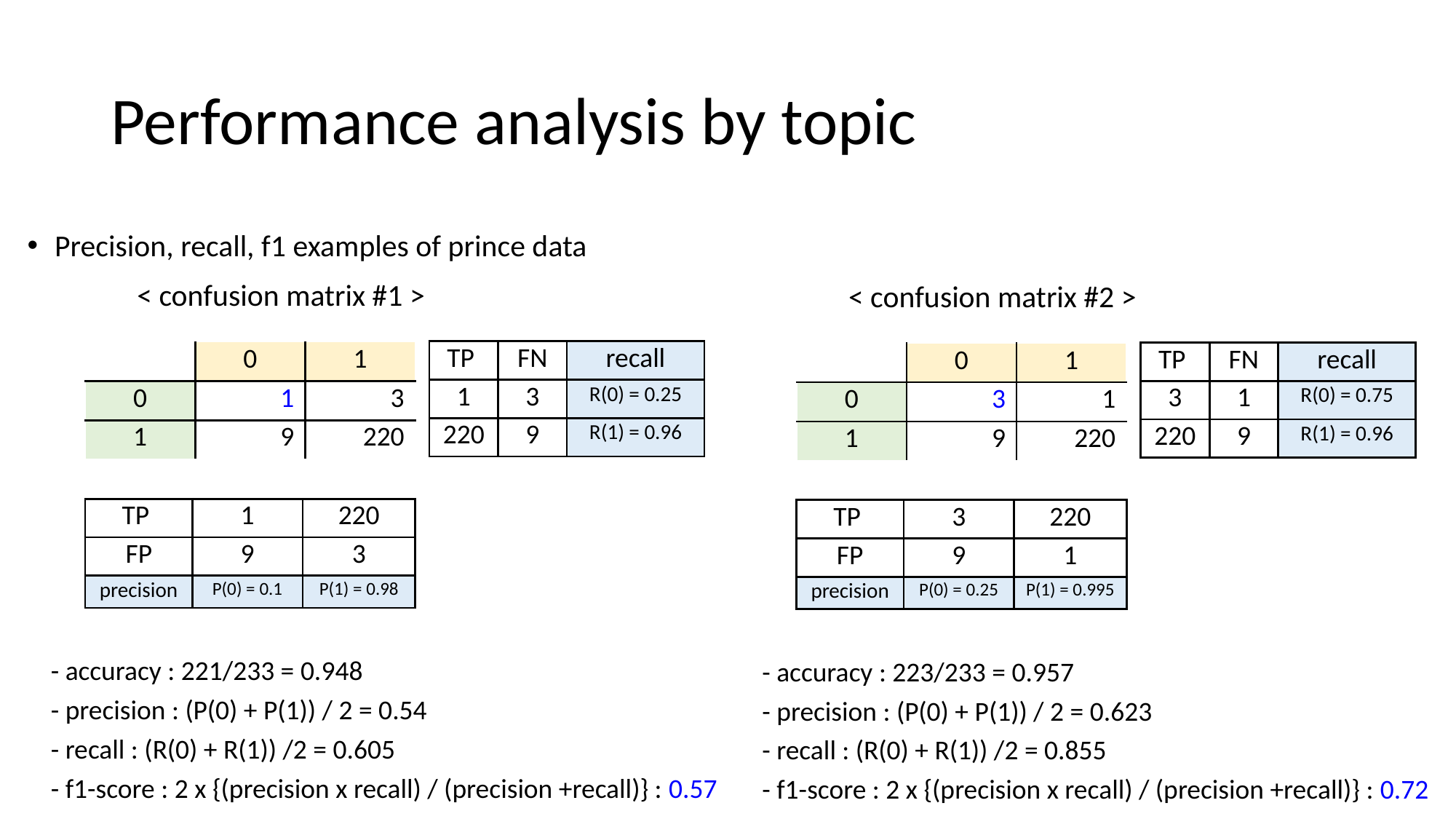

# Performance analysis by topic
Precision, recall, f1 examples of prince data
< confusion matrix #1 >
< confusion matrix #2 >
| TP | FN | recall |
| --- | --- | --- |
| 1 | 3 | R(0) = 0.25 |
| 220 | 9 | R(1) = 0.96 |
|  | 0 | 1 |
| --- | --- | --- |
| 0 | 1 | 3 |
| 1 | 9 | 220 |
| TP | FN | recall |
| --- | --- | --- |
| 3 | 1 | R(0) = 0.75 |
| 220 | 9 | R(1) = 0.96 |
|  | 0 | 1 |
| --- | --- | --- |
| 0 | 3 | 1 |
| 1 | 9 | 220 |
| TP | 1 | 220 |
| --- | --- | --- |
| FP | 9 | 3 |
| precision | P(0) = 0.1 | P(1) = 0.98 |
| TP | 3 | 220 |
| --- | --- | --- |
| FP | 9 | 1 |
| precision | P(0) = 0.25 | P(1) = 0.995 |
- accuracy : 221/233 = 0.948
- precision : (P(0) + P(1)) / 2 = 0.54
- recall : (R(0) + R(1)) /2 = 0.605
- f1-score : 2 x {(precision x recall) / (precision +recall)} : 0.57
- accuracy : 223/233 = 0.957
- precision : (P(0) + P(1)) / 2 = 0.623
- recall : (R(0) + R(1)) /2 = 0.855
- f1-score : 2 x {(precision x recall) / (precision +recall)} : 0.72